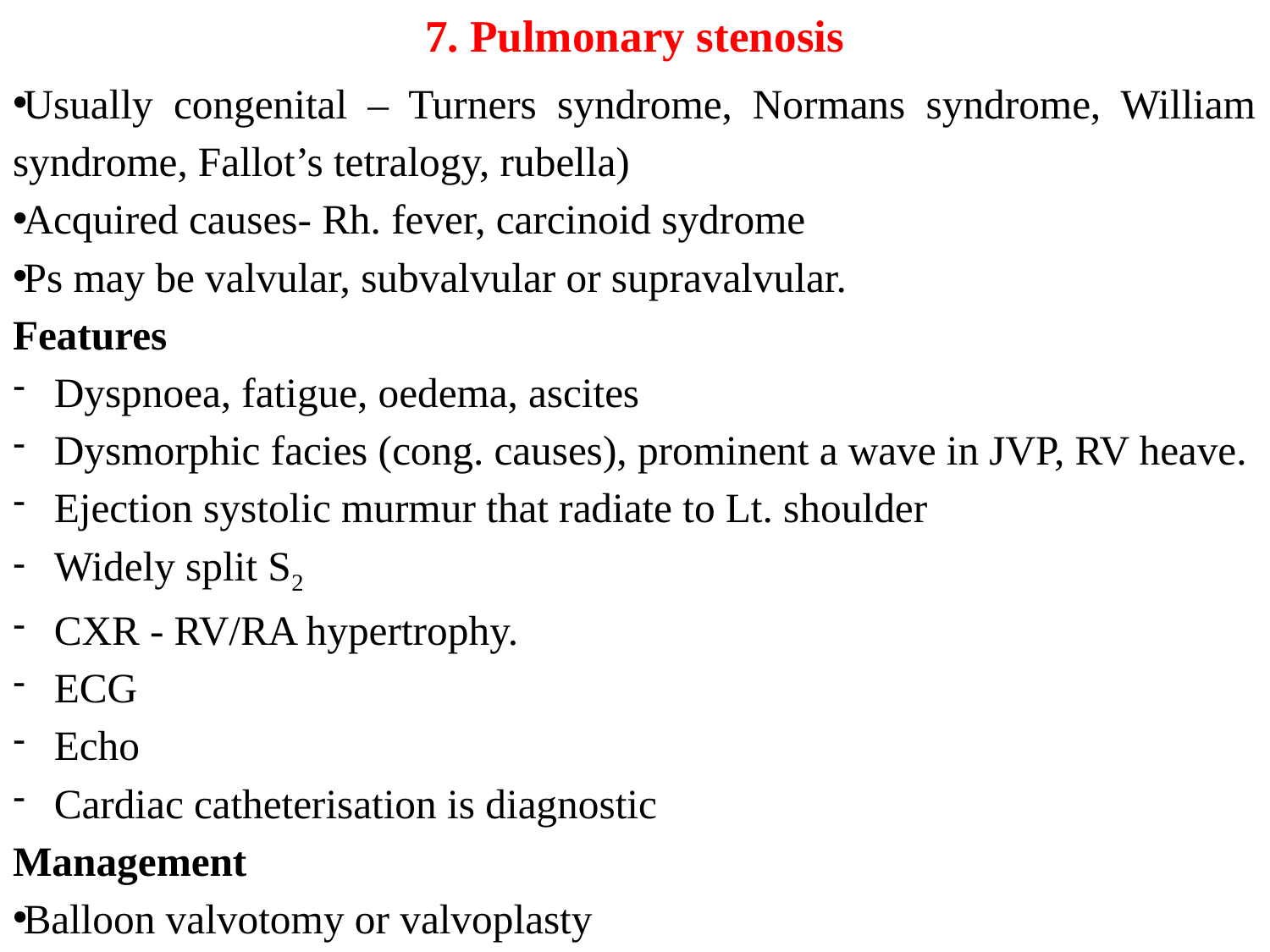

# 7. Pulmonary stenosis
Usually congenital – Turners syndrome, Normans syndrome, William syndrome, Fallot’s tetralogy, rubella)
Acquired causes- Rh. fever, carcinoid sydrome
Ps may be valvular, subvalvular or supravalvular.
Features
Dyspnoea, fatigue, oedema, ascites
Dysmorphic facies (cong. causes), prominent a wave in JVP, RV heave.
Ejection systolic murmur that radiate to Lt. shoulder
Widely split S2
CXR - RV/RA hypertrophy.
ECG
Echo
Cardiac catheterisation is diagnostic
Management
Balloon valvotomy or valvoplasty